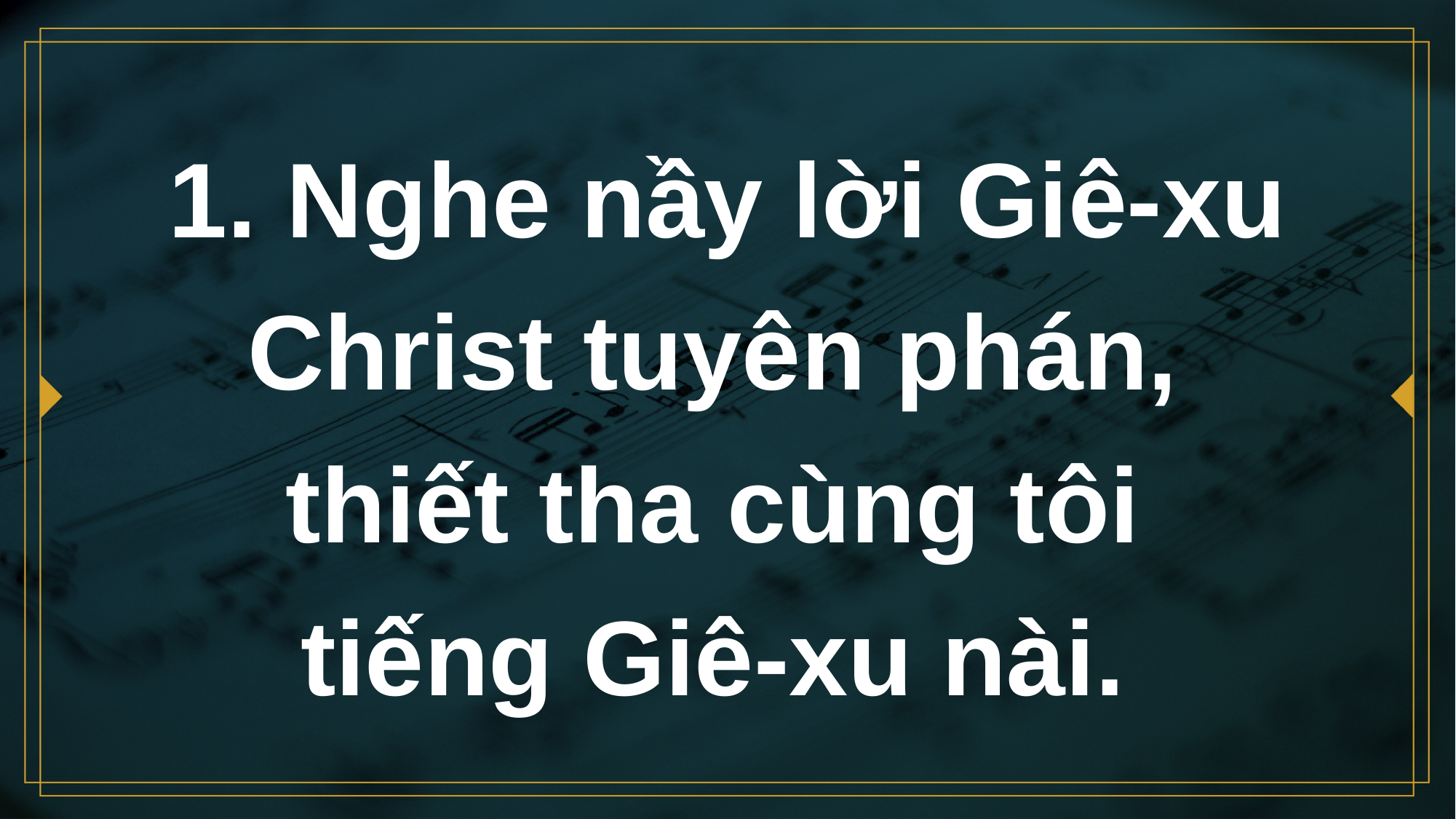

# 1. Nghe nầy lời Giê-xu Christ tuyên phán, thiết tha cùng tôi tiếng Giê-xu nài.